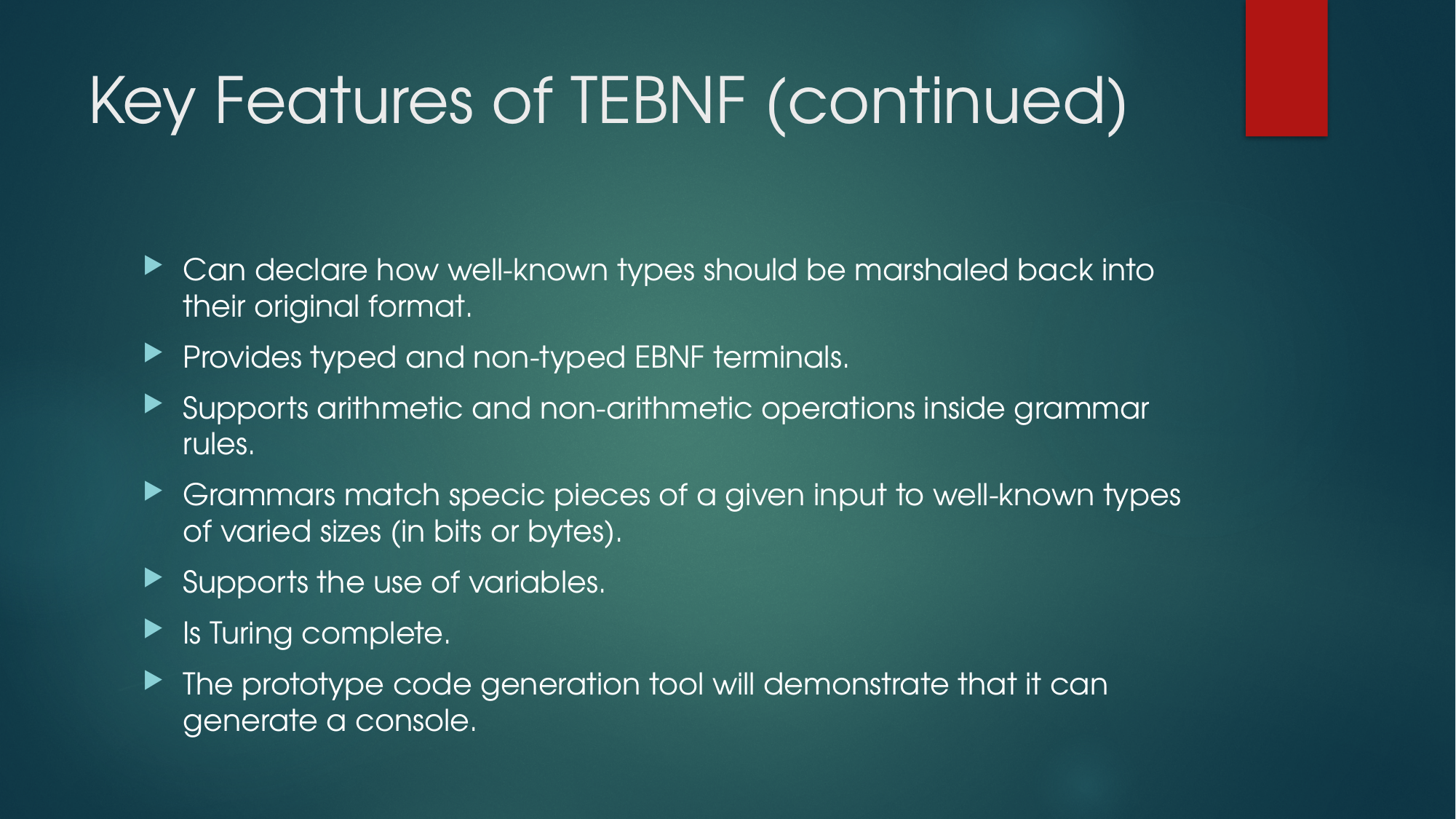

# Key Features of TEBNF (continued)
Can declare how well-known types should be marshaled back into their original format.
Provides typed and non-typed EBNF terminals.
Supports arithmetic and non-arithmetic operations inside grammar rules.
Grammars match specic pieces of a given input to well-known types of varied sizes (in bits or bytes).
Supports the use of variables.
Is Turing complete.
The prototype code generation tool will demonstrate that it can generate a console.